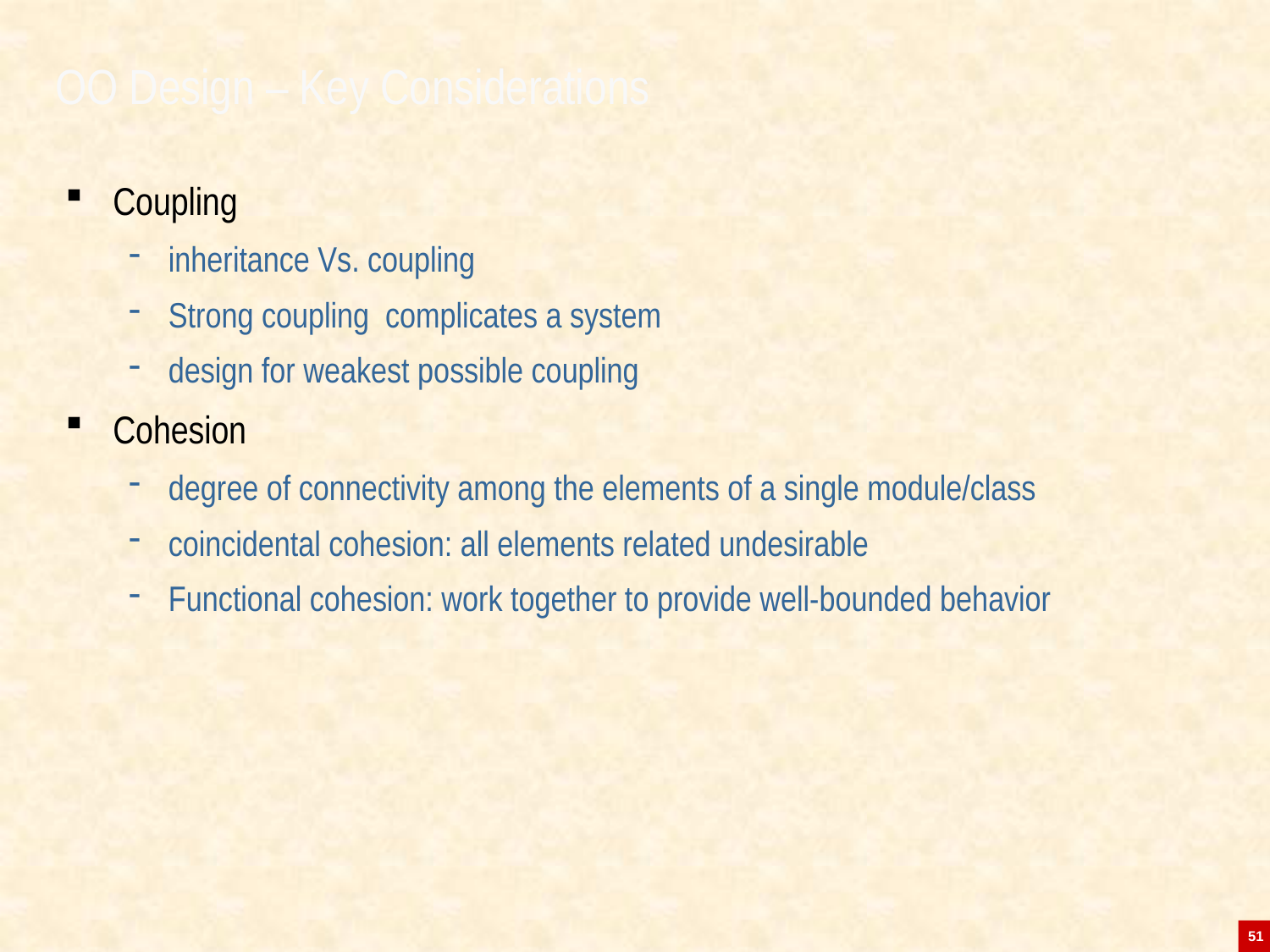

# OO Design – Key Considerations
Coupling
inheritance Vs. coupling
Strong coupling  complicates a system
design for weakest possible coupling
Cohesion
degree of connectivity among the elements of a single module/class
coincidental cohesion: all elements related undesirable
Functional cohesion: work together to provide well-bounded behavior

51